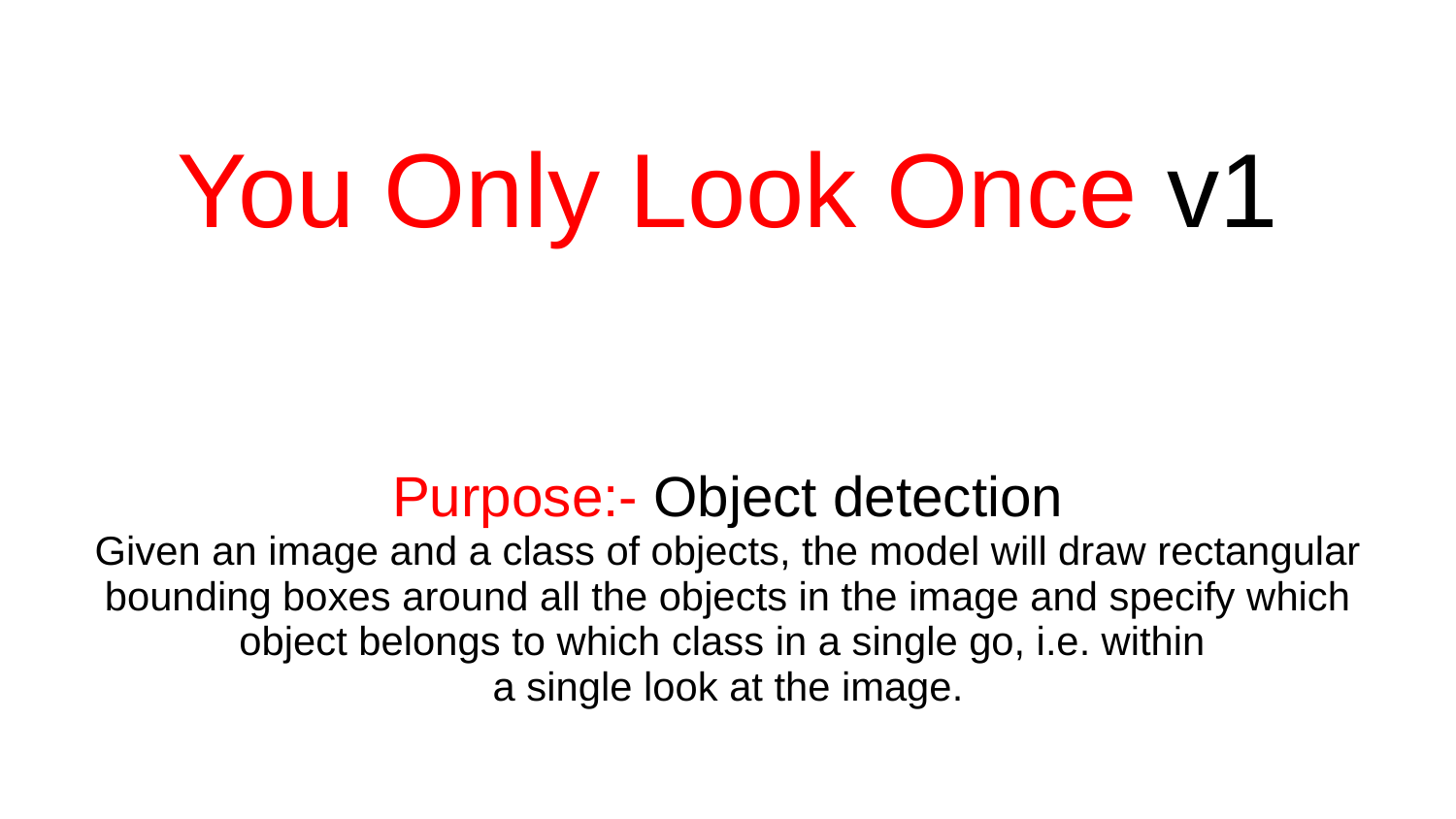

# You Only Look Once v1
Purpose:- Object detection
Given an image and a class of objects, the model will draw rectangular bounding boxes around all the objects in the image and specify which object belongs to which class in a single go, i.e. within
a single look at the image.